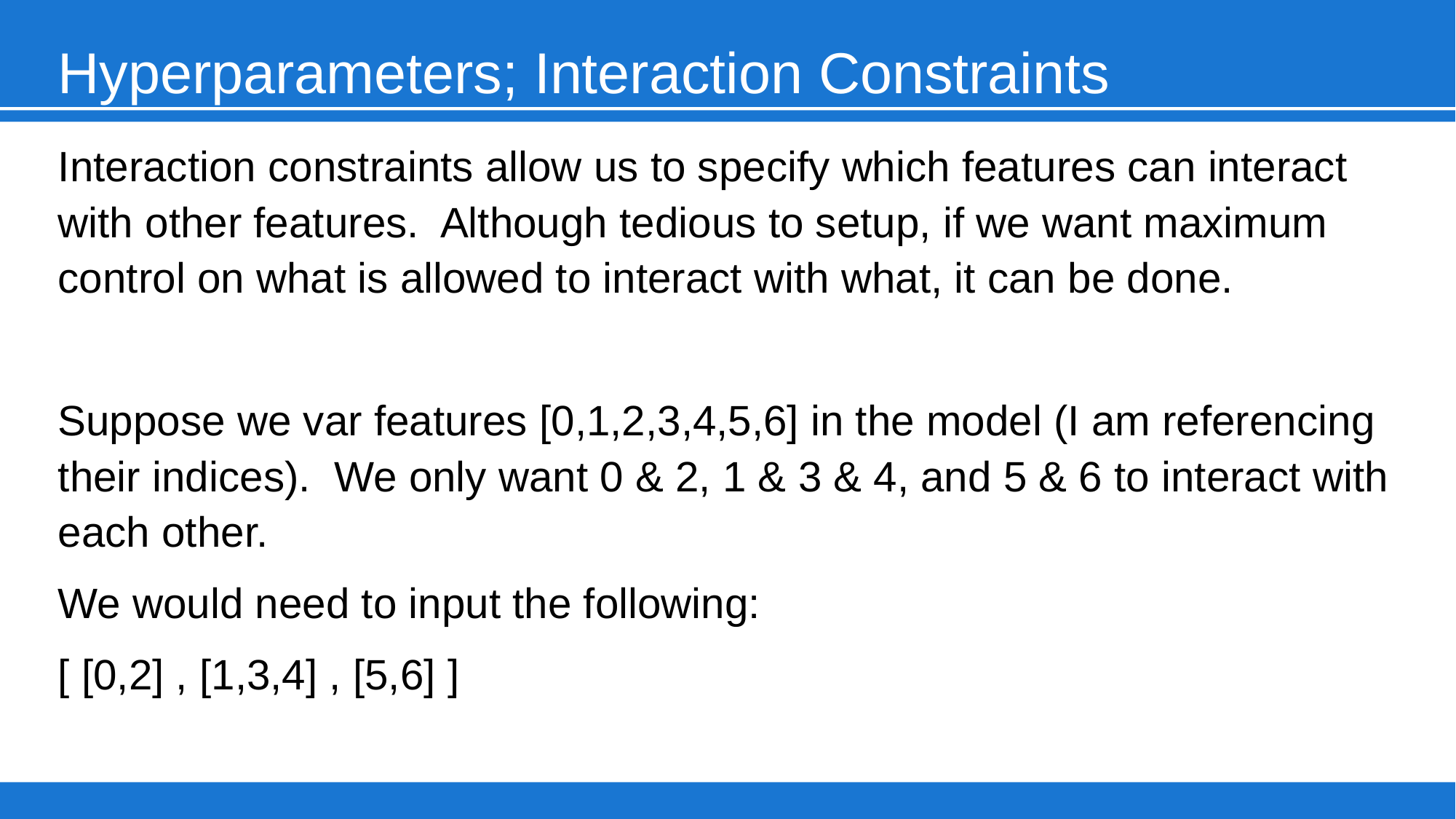

# Hyperparameters; Interaction Constraints
Interaction constraints allow us to specify which features can interact with other features.  Although tedious to setup, if we want maximum control on what is allowed to interact with what, it can be done.

Suppose we var features [0,1,2,3,4,5,6] in the model (I am referencing their indices).  We only want 0 & 2, 1 & 3 & 4, and 5 & 6 to interact with each other.
We would need to input the following:
[ [0,2] , [1,3,4] , [5,6] ]